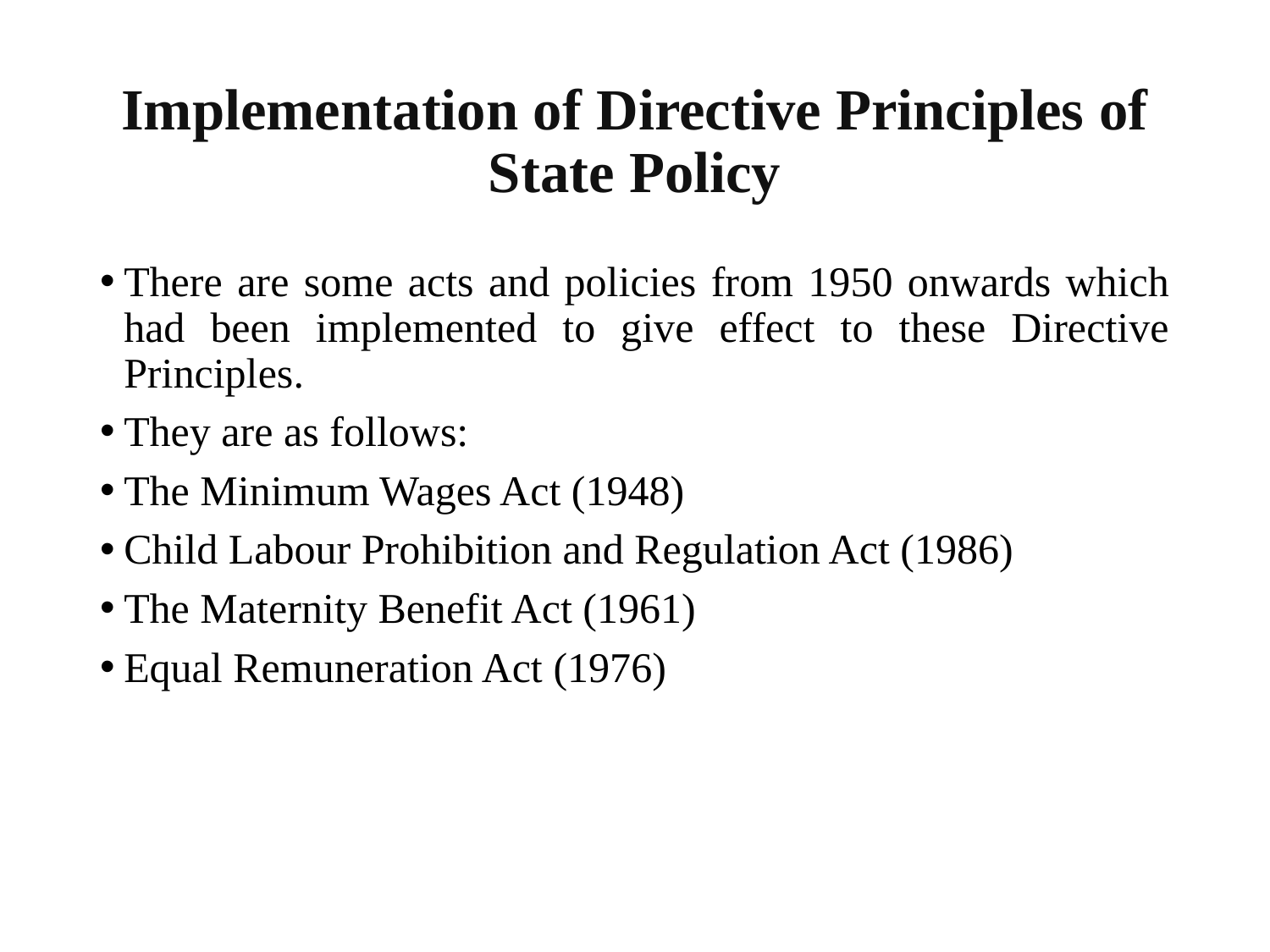

# Implementation of Directive Principles of State Policy
There are some acts and policies from 1950 onwards which had been implemented to give effect to these Directive Principles.
They are as follows:
The Minimum Wages Act (1948)
Child Labour Prohibition and Regulation Act (1986)
The Maternity Benefit Act (1961)
Equal Remuneration Act (1976)